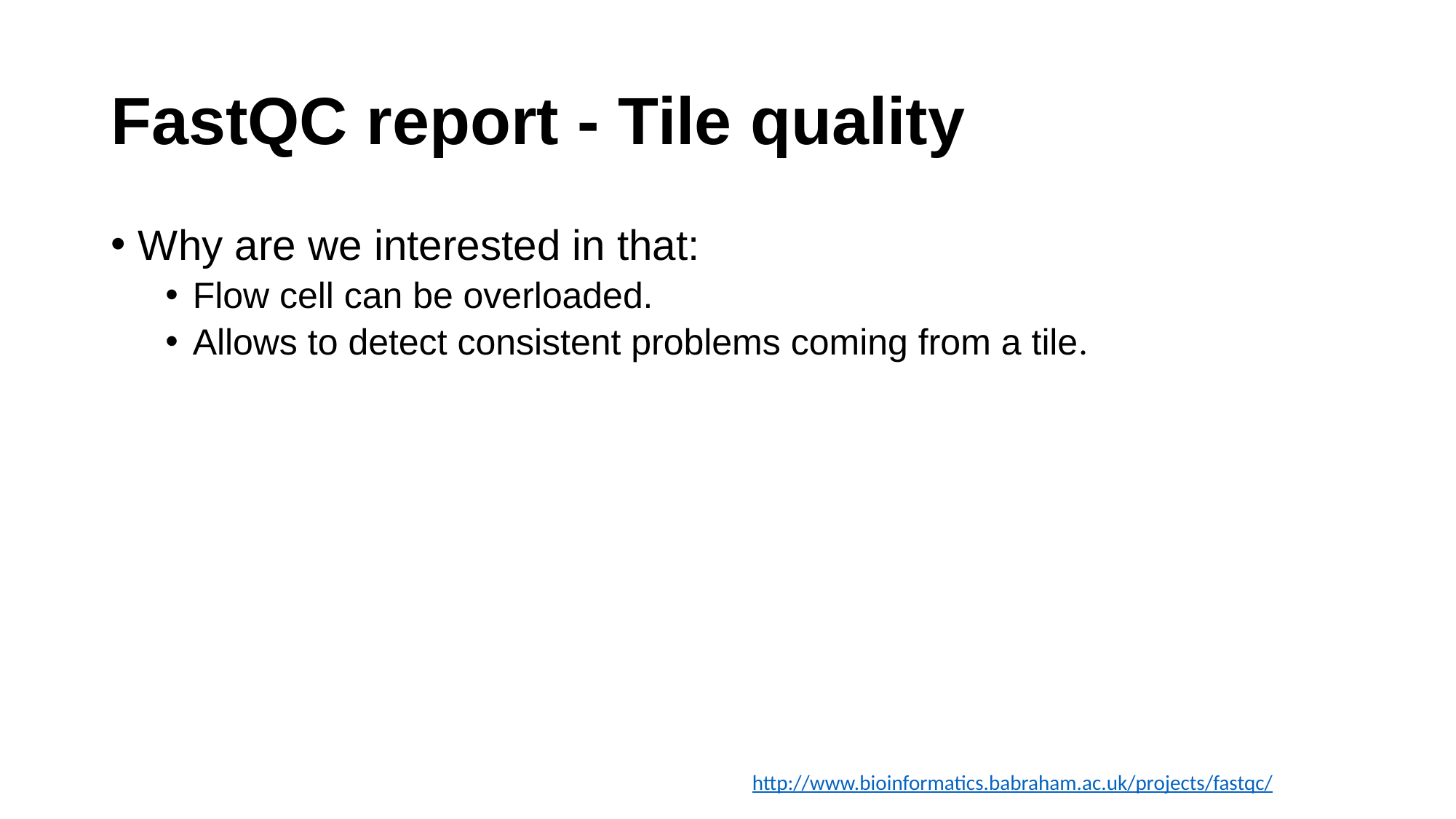

# FastQC report - Tile quality
Why are we interested in that:
Flow cell can be overloaded.
Allows to detect consistent problems coming from a tile.
http://www.bioinformatics.babraham.ac.uk/projects/fastqc/